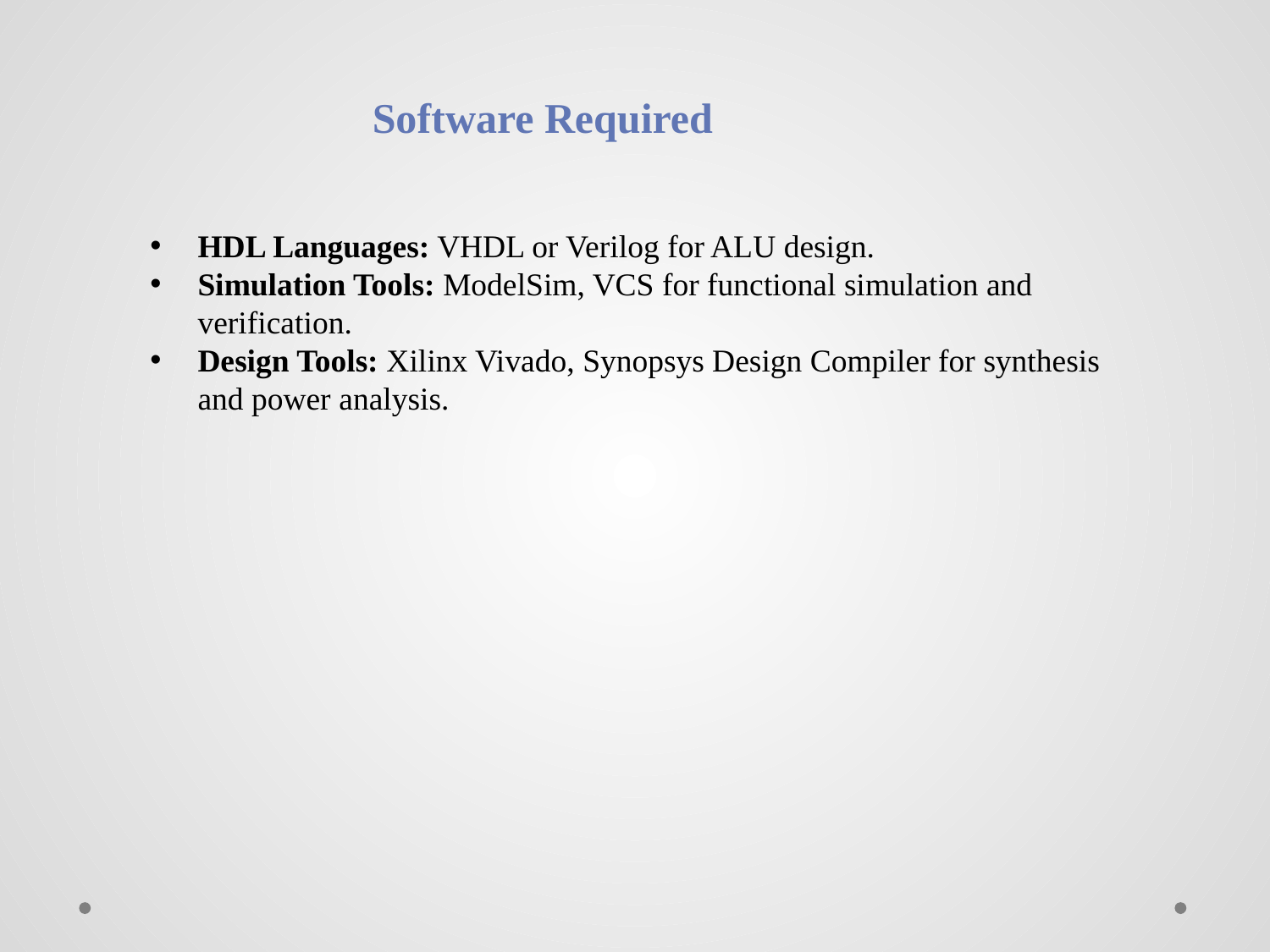

Software Required

HDL Languages: VHDL or Verilog for ALU design.
Simulation Tools: ModelSim, VCS for functional simulation and verification.
Design Tools: Xilinx Vivado, Synopsys Design Compiler for synthesis and power analysis.